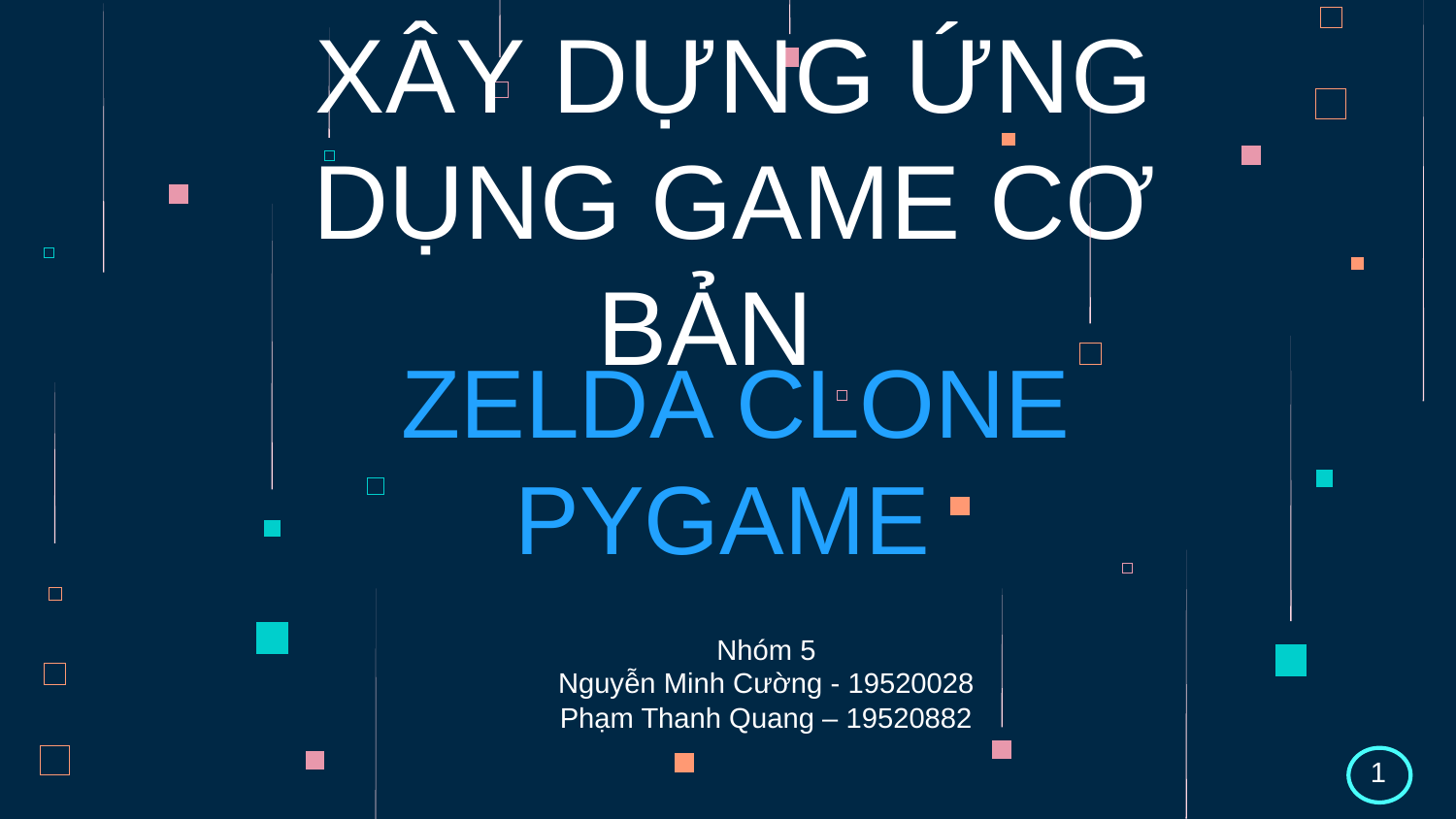

# XÂY DỰNG ỨNG DỤNG GAME CƠ BẢN

ZELDA CLONE PYGAME

Nhóm 5
Nguyễn Minh Cường - 19520028
Phạm Thanh Quang – 19520882
1